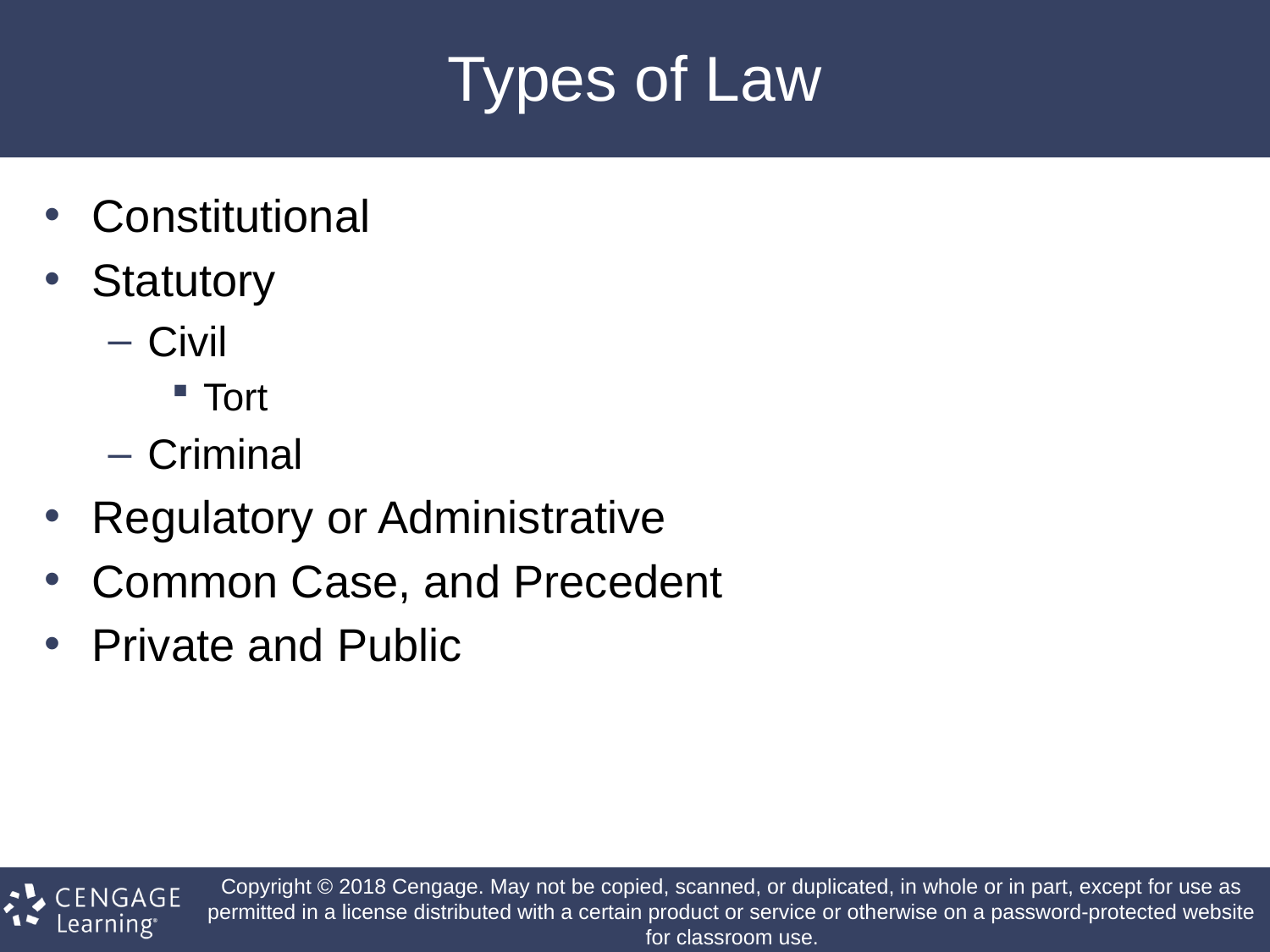

# Types of Law
Constitutional
Statutory
Civil
Tort
Criminal
Regulatory or Administrative
Common Case, and Precedent
Private and Public